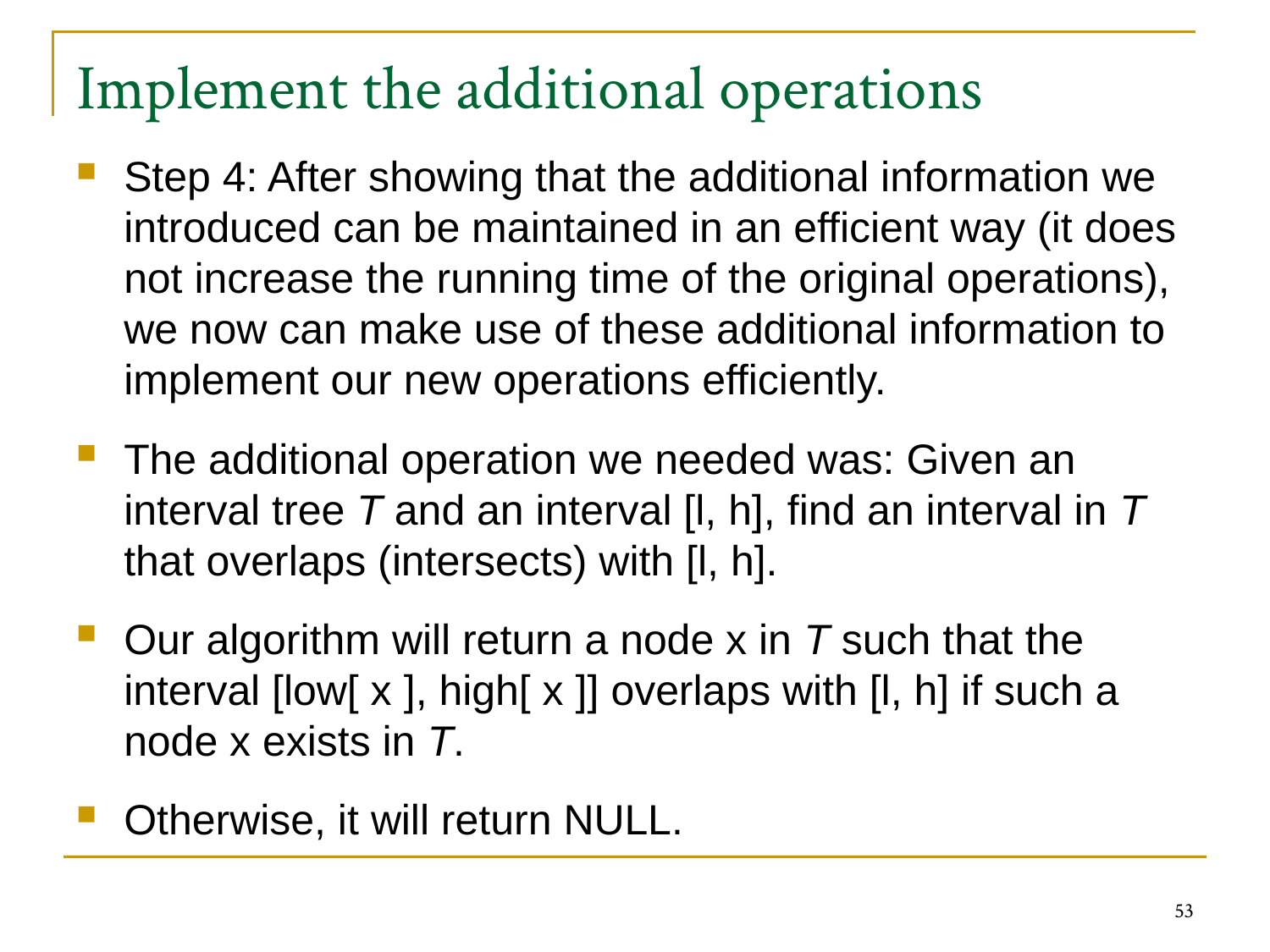

# Implement the additional operations
Step 4: After showing that the additional information we introduced can be maintained in an efficient way (it does not increase the running time of the original operations), we now can make use of these additional information to implement our new operations efficiently.

The additional operation we needed was: Given an interval tree T and an interval [l, h], find an interval in T that overlaps (intersects) with [l, h].

Our algorithm will return a node x in T such that the interval [low[ x ], high[ x ]] overlaps with [l, h] if such a node x exists in T.

Otherwise, it will return NULL.
53